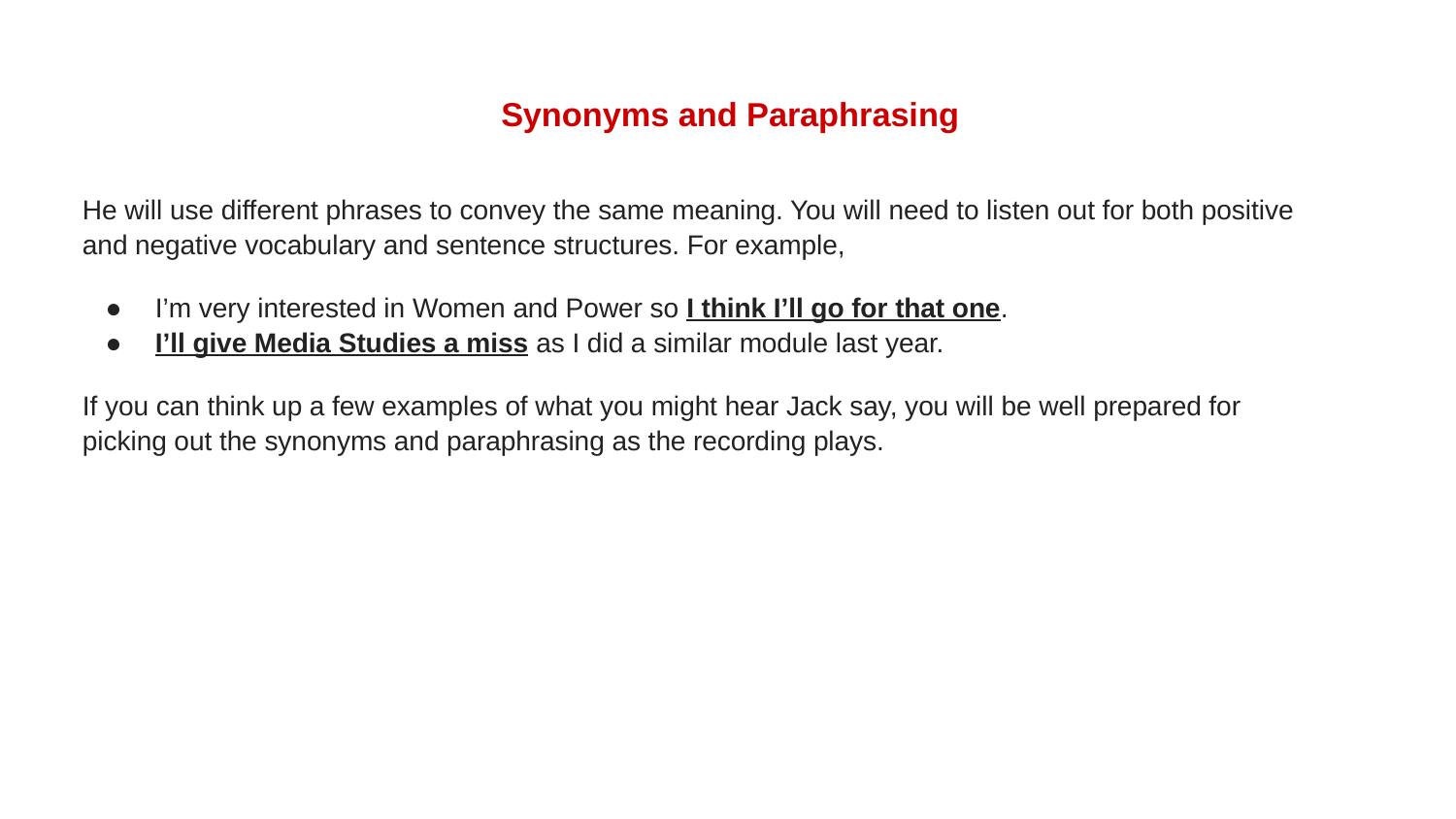

# Synonyms and Paraphrasing
He will use different phrases to convey the same meaning. You will need to listen out for both positive and negative vocabulary and sentence structures. For example,
I’m very interested in Women and Power so I think I’ll go for that one.
I’ll give Media Studies a miss as I did a similar module last year.
If you can think up a few examples of what you might hear Jack say, you will be well prepared for picking out the synonyms and paraphrasing as the recording plays.